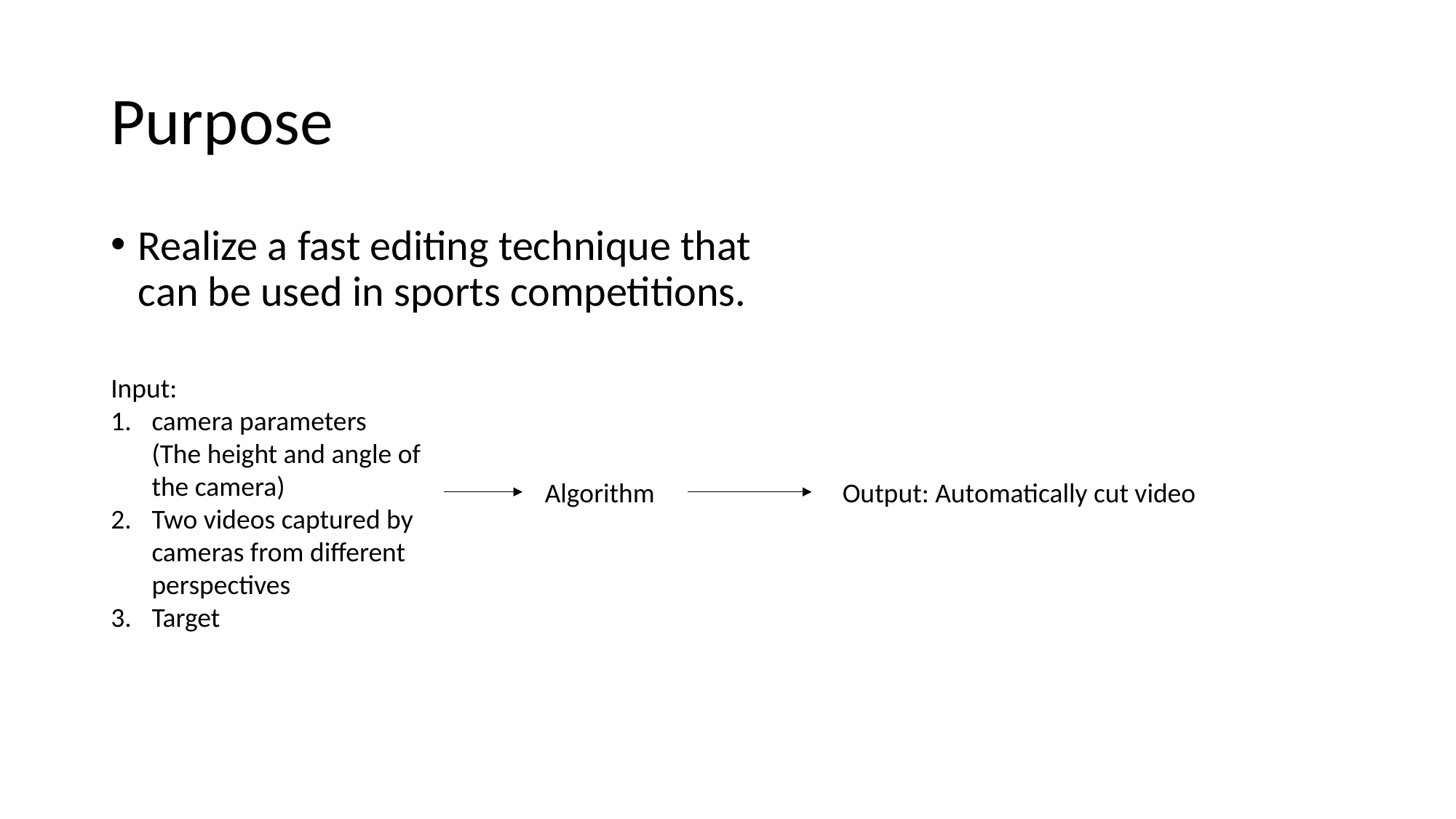

# Purpose
Realize a fast editing technique that can be used in sports competitions.
Input:
camera parameters (The height and angle of the camera)
Two videos captured by cameras from different perspectives
Target

Algorithm
Output: Automatically cut video